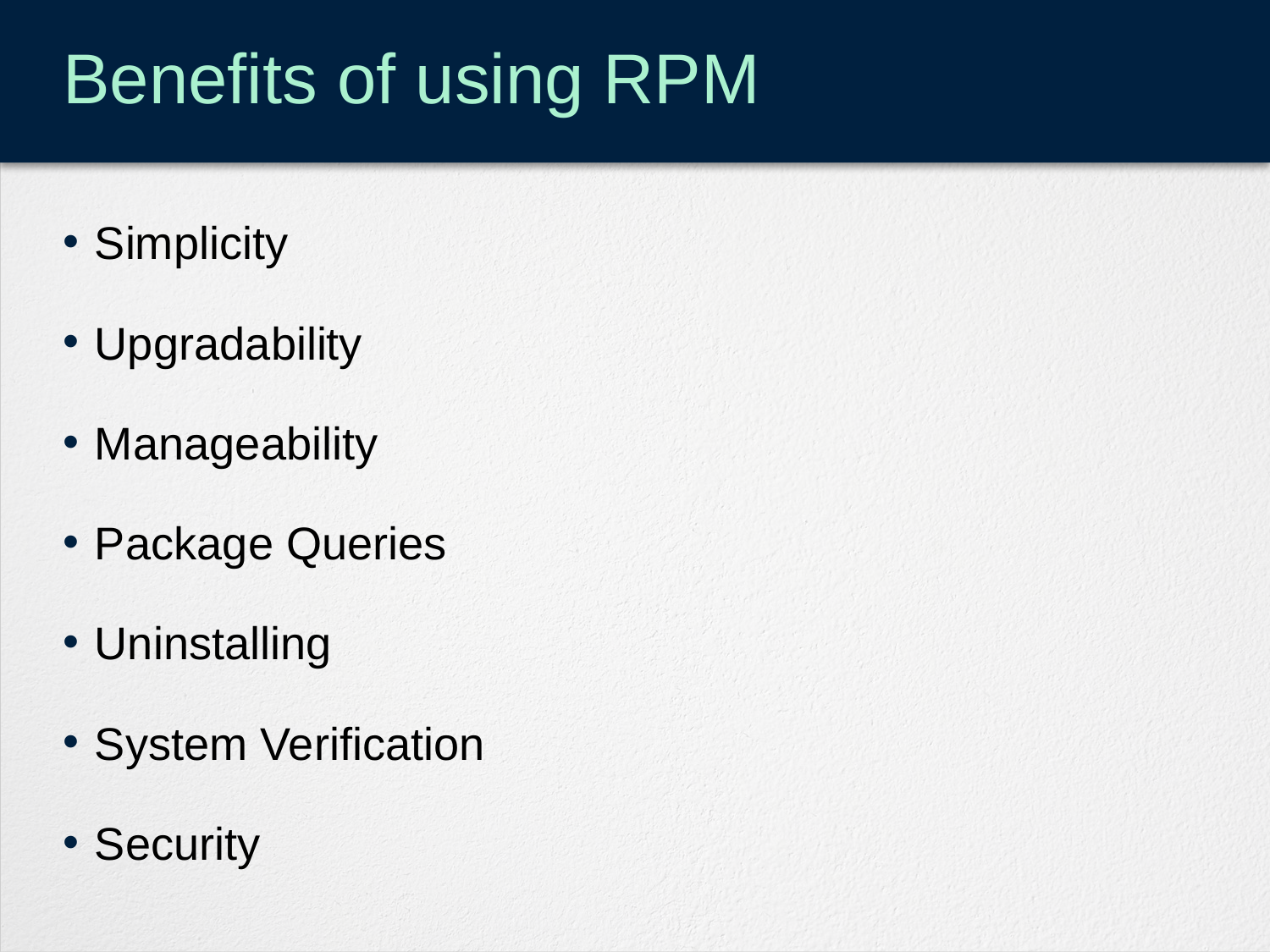

# Benefits of using RPM
Simplicity
Upgradability
Manageability
Package Queries
Uninstalling
System Verification
Security